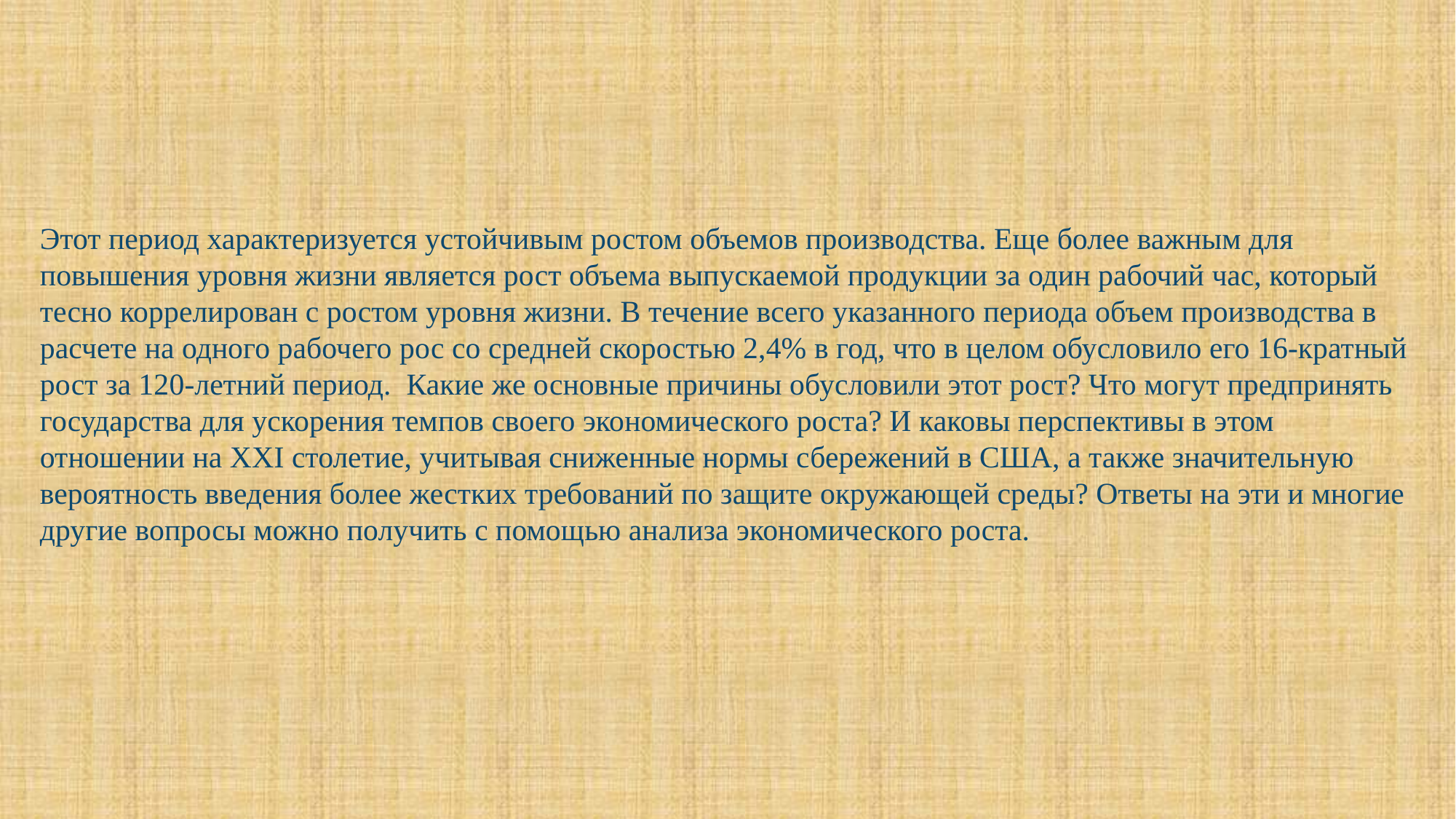

Этот период характеризуется устойчивым ростом объемов производства. Еще более важным для повышения уровня жизни является рост объема выпускаемой продукции за один рабочий час, который тесно коррелирован с ростом уровня жизни. В течение всего указанного периода объем производства в расчете на одного рабочего рос со средней скоростью 2,4% в год, что в целом обусловило его 16-кратный рост за 120-летний период.  Какие же основные причины обусловили этот рост? Что могут предпринять государства для ускорения темпов своего экономического роста? И каковы перспективы в этом отношении на ХХI столетие, учитывая сниженные нормы сбережений в США, а также значительную вероятность введения более жестких требований по защите окружающей среды? Ответы на эти и многие другие вопросы можно получить с помощью анализа экономического роста.